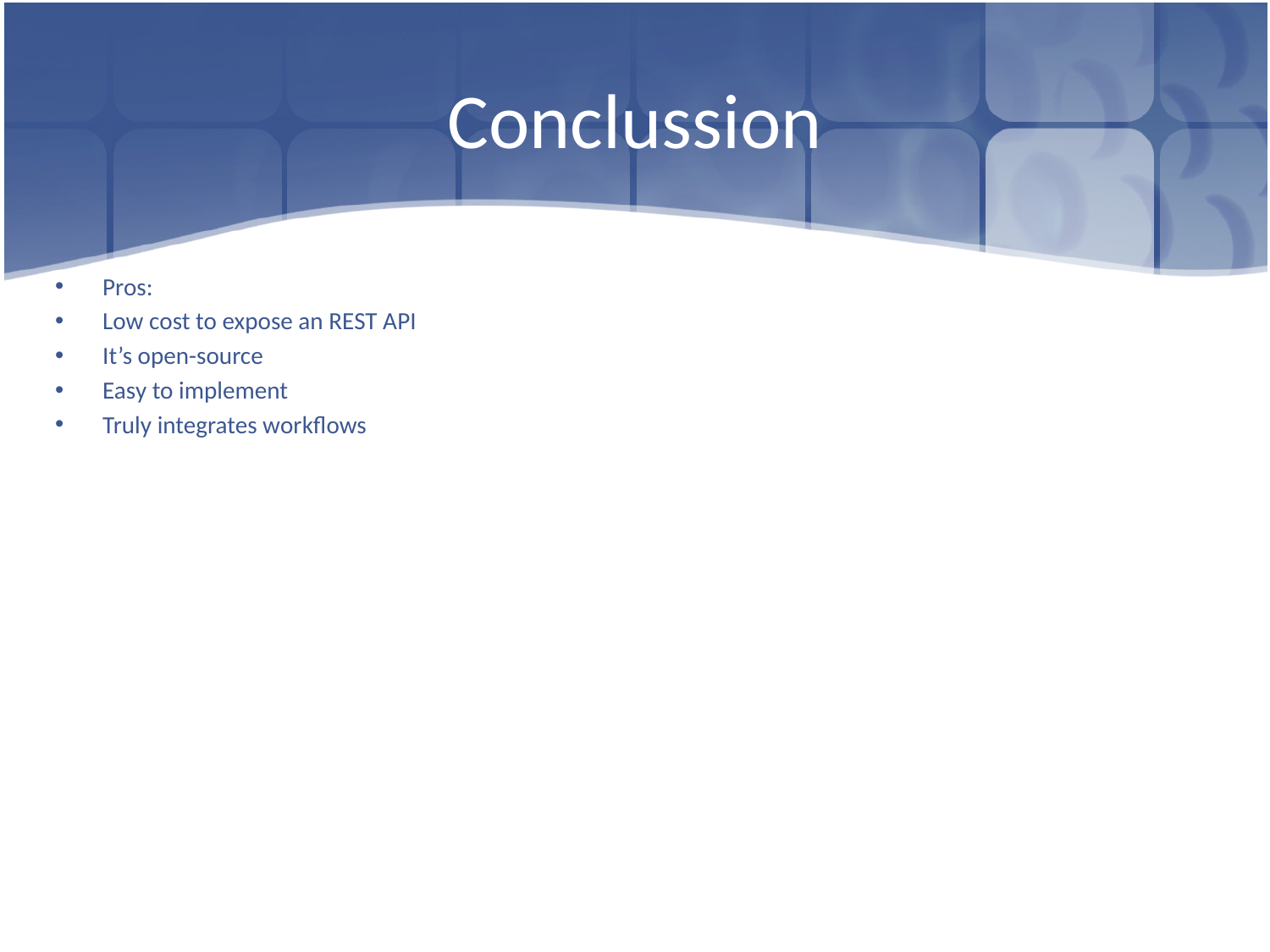

# Conclussion
Pros:
Low cost to expose an REST API
It’s open-source
Easy to implement
Truly integrates workflows